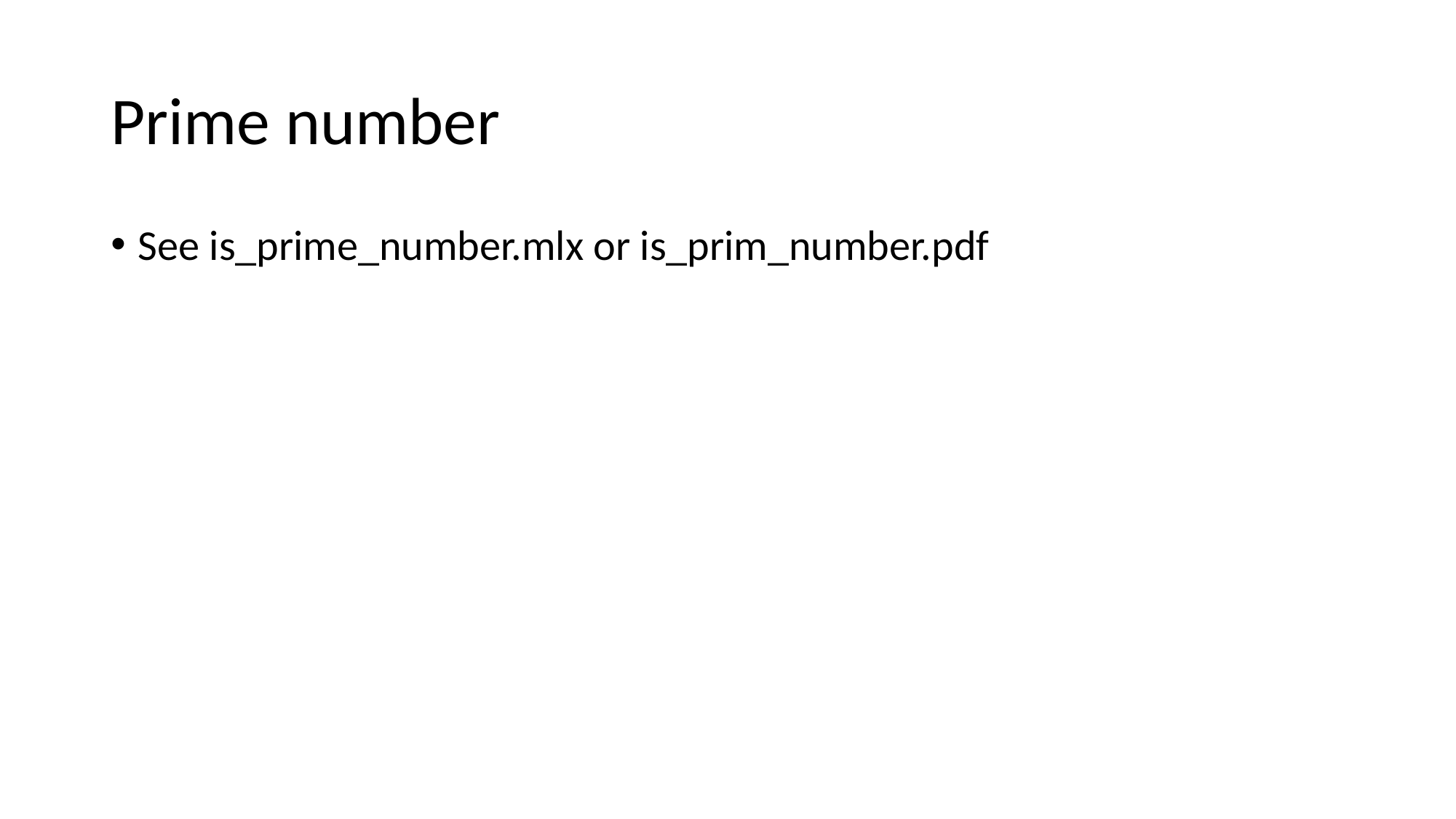

# Prime number
See is_prime_number.mlx or is_prim_number.pdf